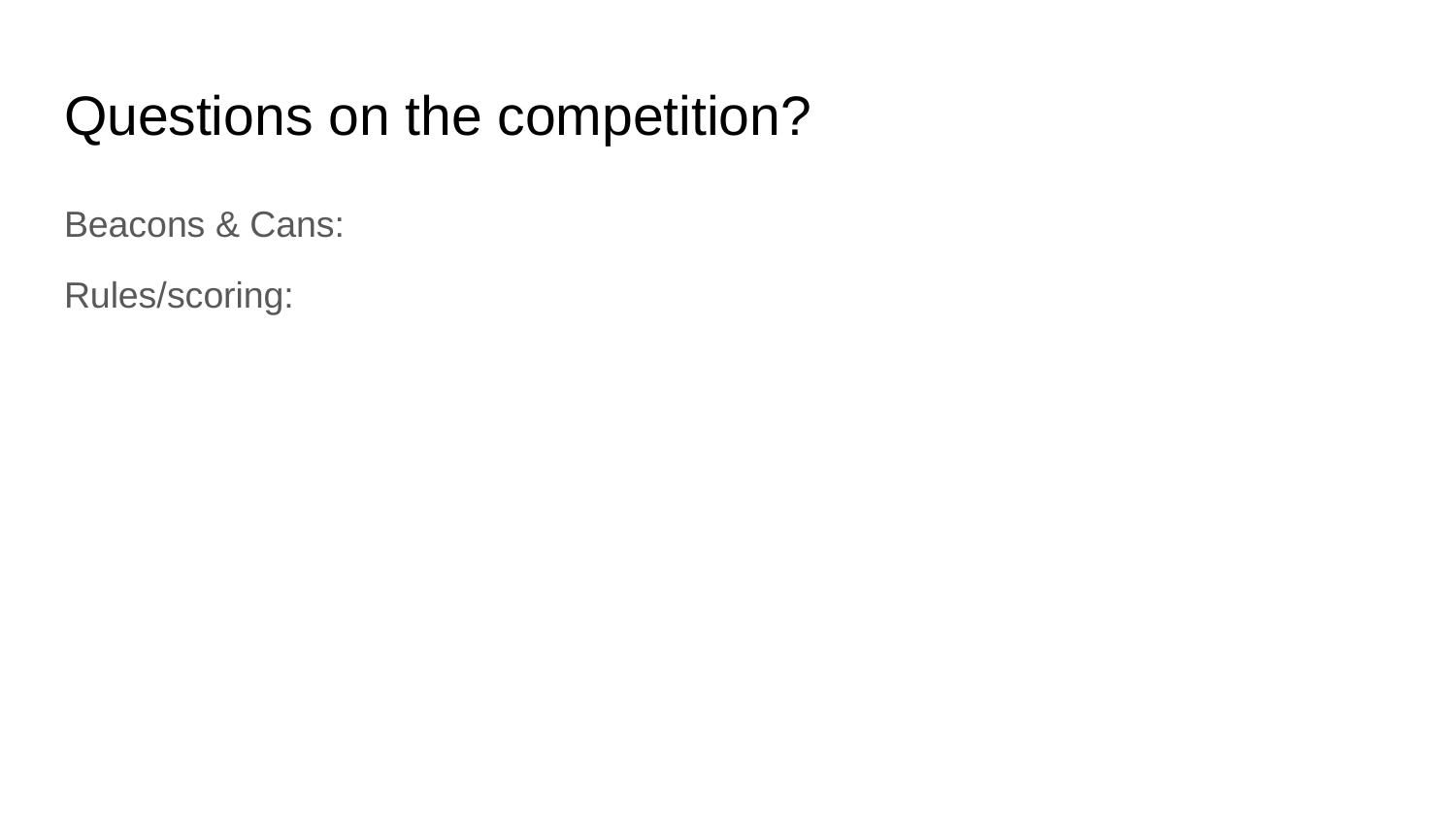

# Questions on the competition?
Beacons & Cans:
Rules/scoring: